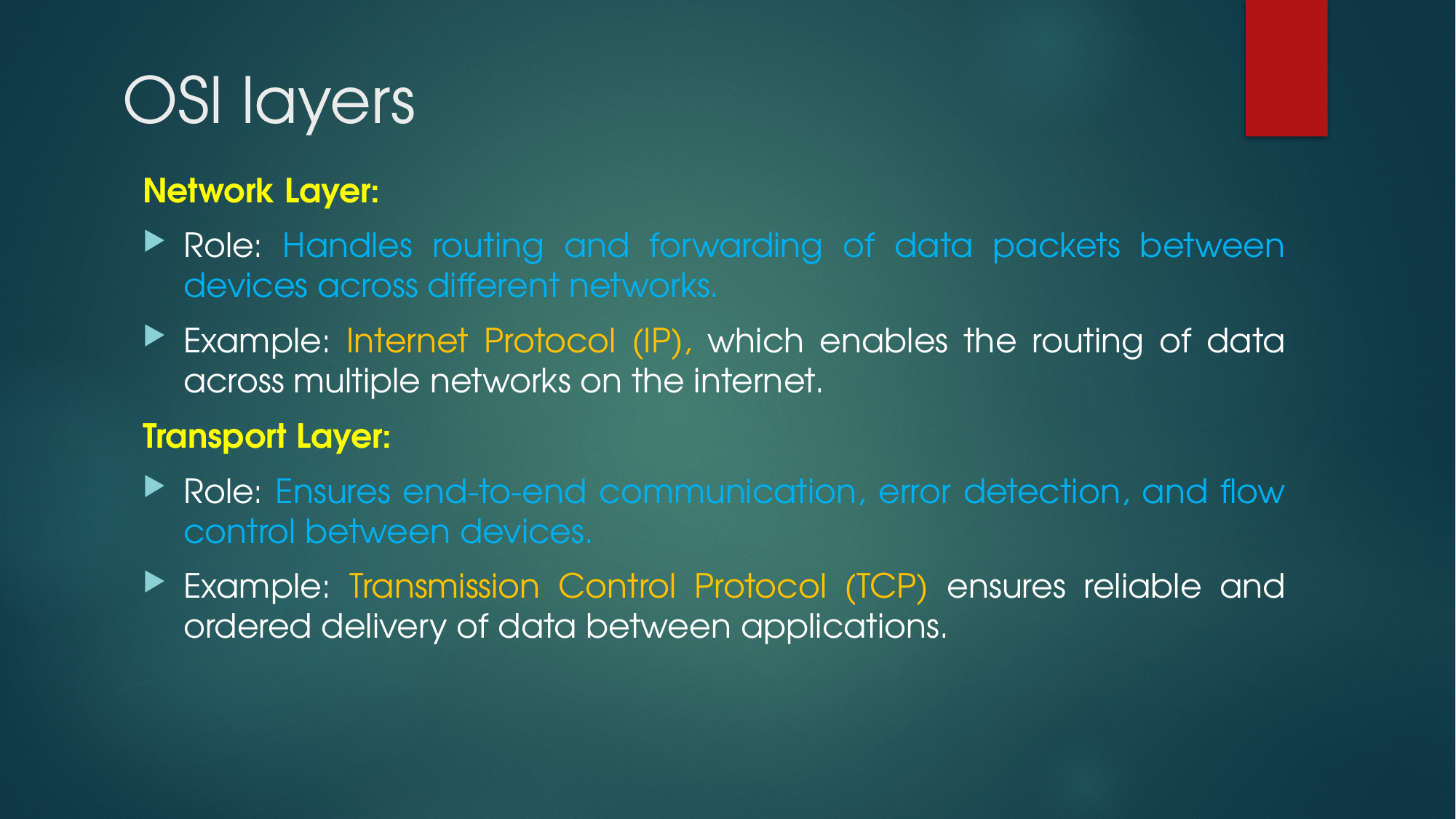

# OSI layers
Network Layer:
Role: Handles routing and forwarding of data packets between devices across different networks.
Example: Internet Protocol (IP), which enables the routing of data across multiple networks on the internet.
Transport Layer:
Role: Ensures end-to-end communication, error detection, and flow control between devices.
Example: Transmission Control Protocol (TCP) ensures reliable and ordered delivery of data between applications.